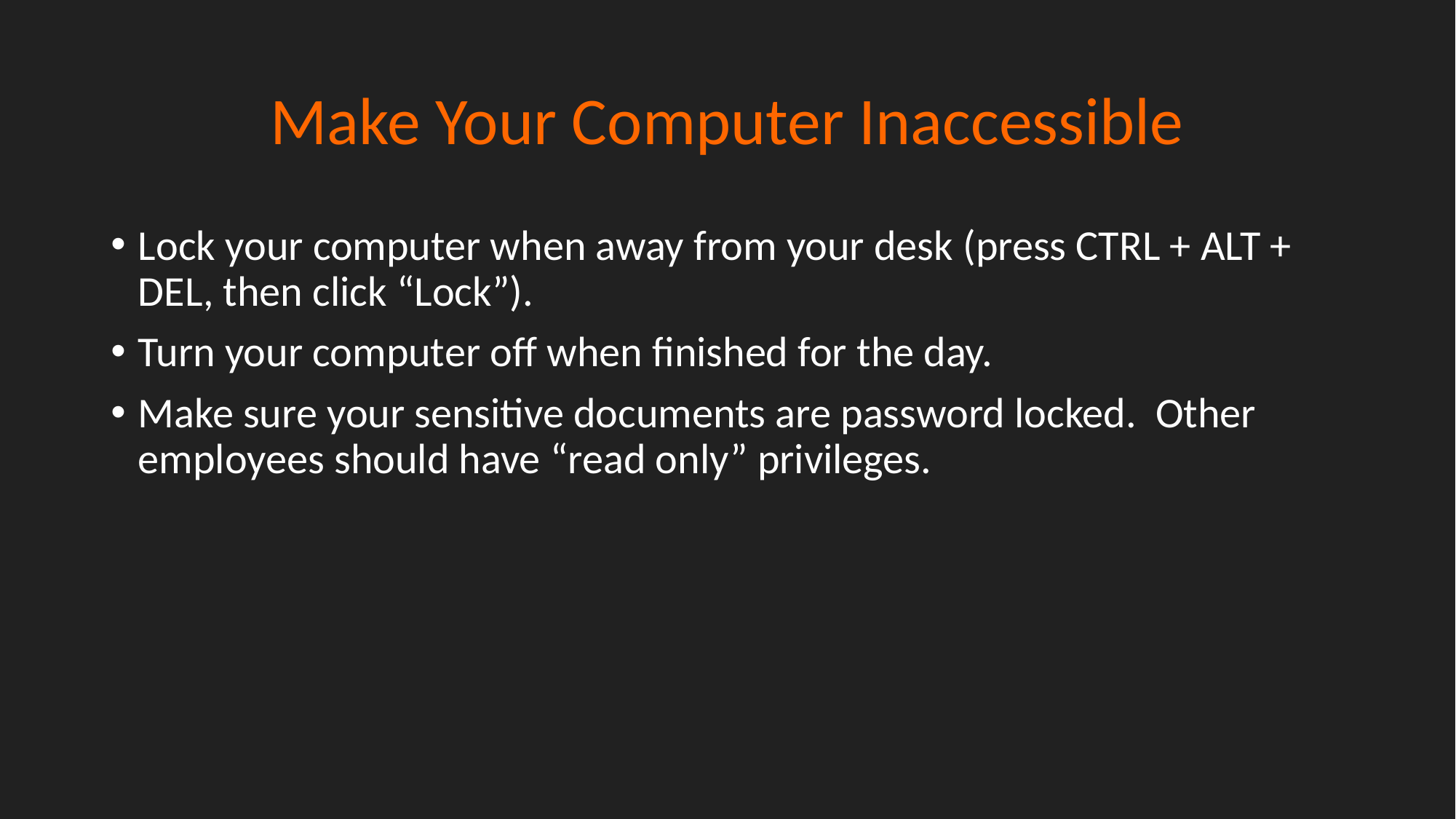

# Make Your Computer Inaccessible
Lock your computer when away from your desk (press CTRL + ALT + DEL, then click “Lock”).
Turn your computer off when finished for the day.
Make sure your sensitive documents are password locked.  Other employees should have “read only” privileges.